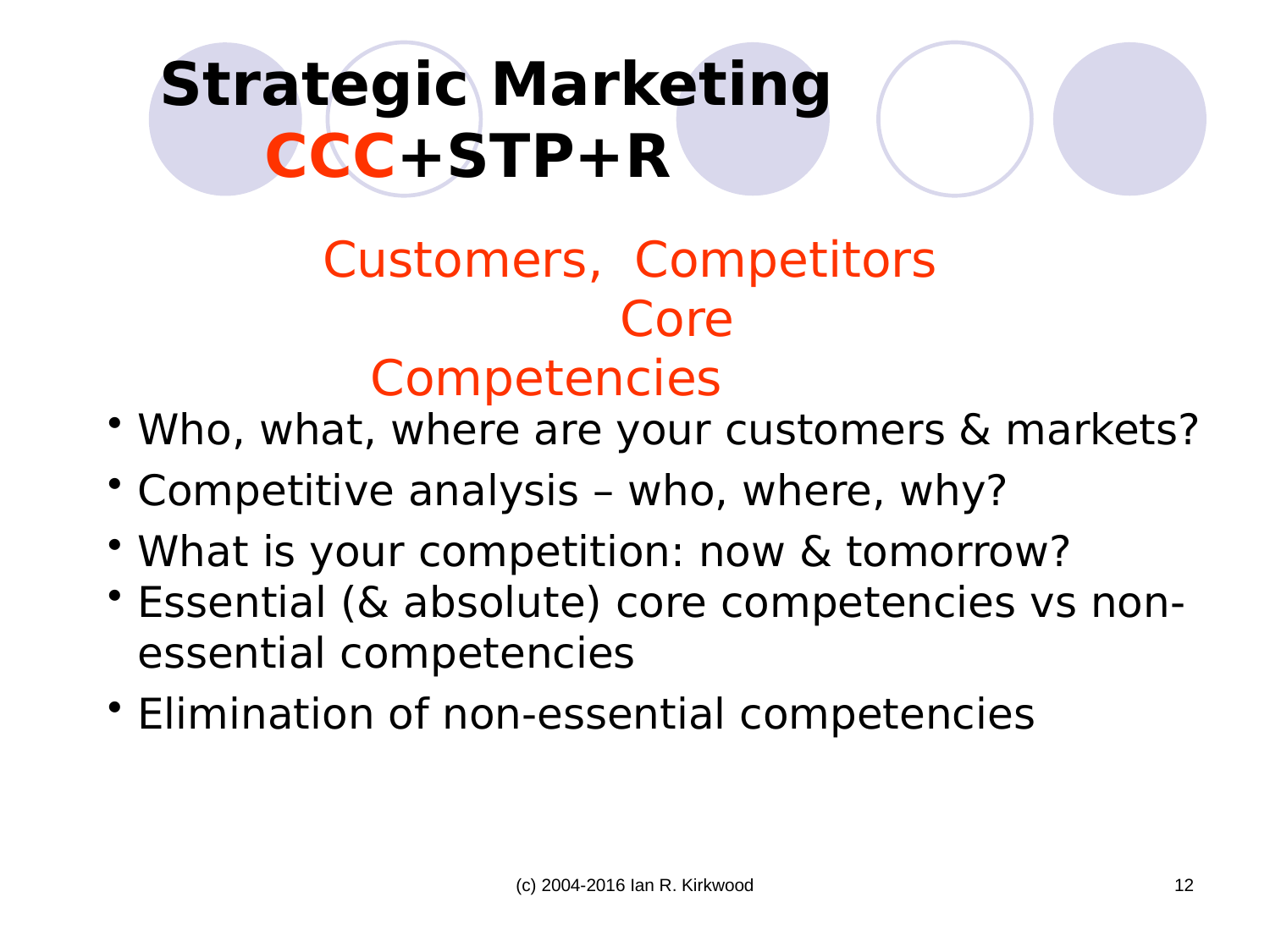

# Strategic Marketing CCC+STP+R
Customers,  Competitors                        Core Competencies
Who, what, where are your customers & markets?
Competitive analysis – who, where, why?
What is your competition: now & tomorrow?
Essential (& absolute) core competencies vs non-essential competencies
Elimination of non-essential competencies
(c) 2004-2016 Ian R. Kirkwood
12